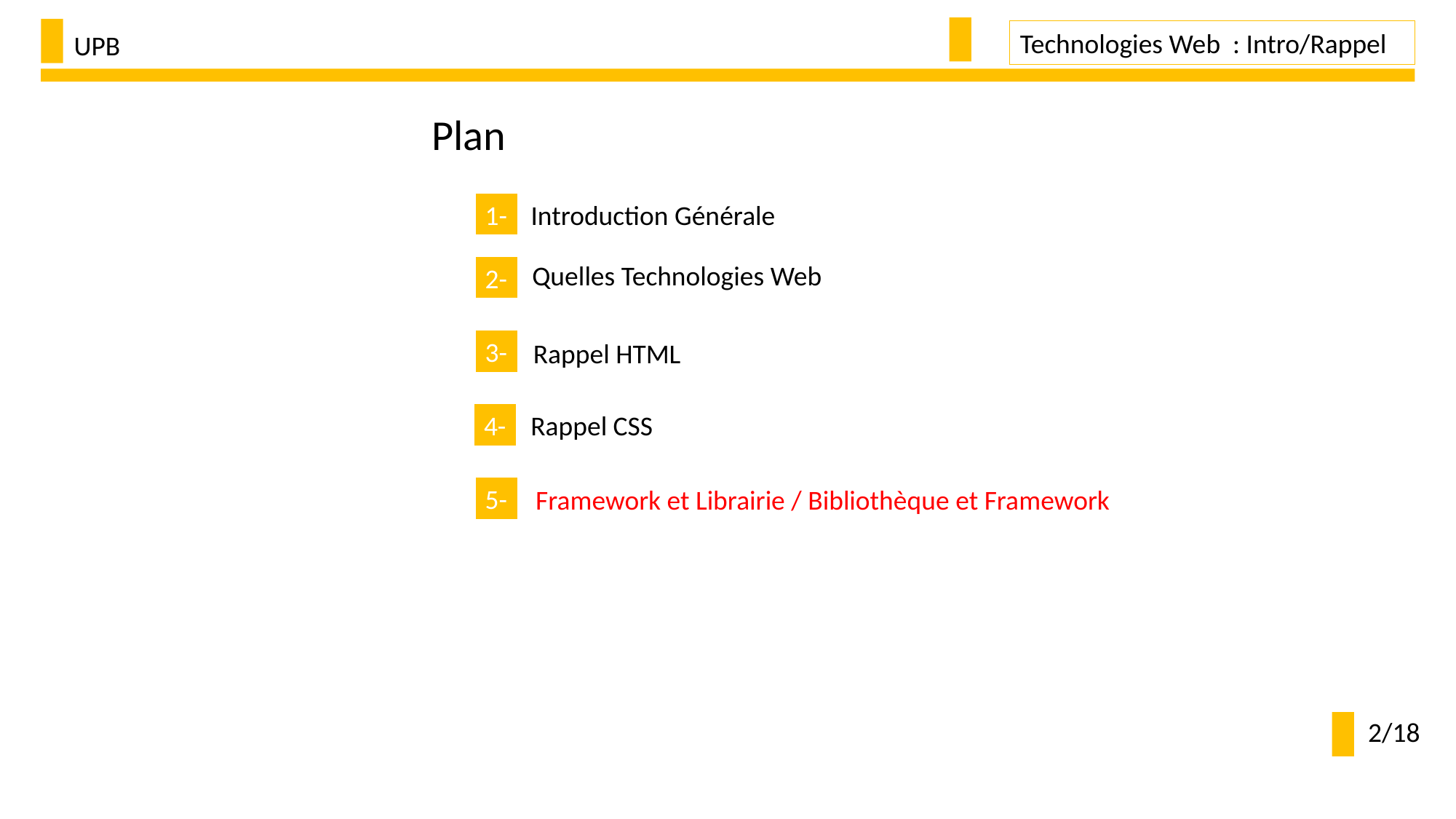

Technologies Web  : Intro/Rappel
UPB

Plan
1-
Introduction Générale
Quelles Technologies Web
2-
3-
Rappel HTML
4-
Rappel CSS
5-
Framework et Librairie / Bibliothèque et Framework
2/18